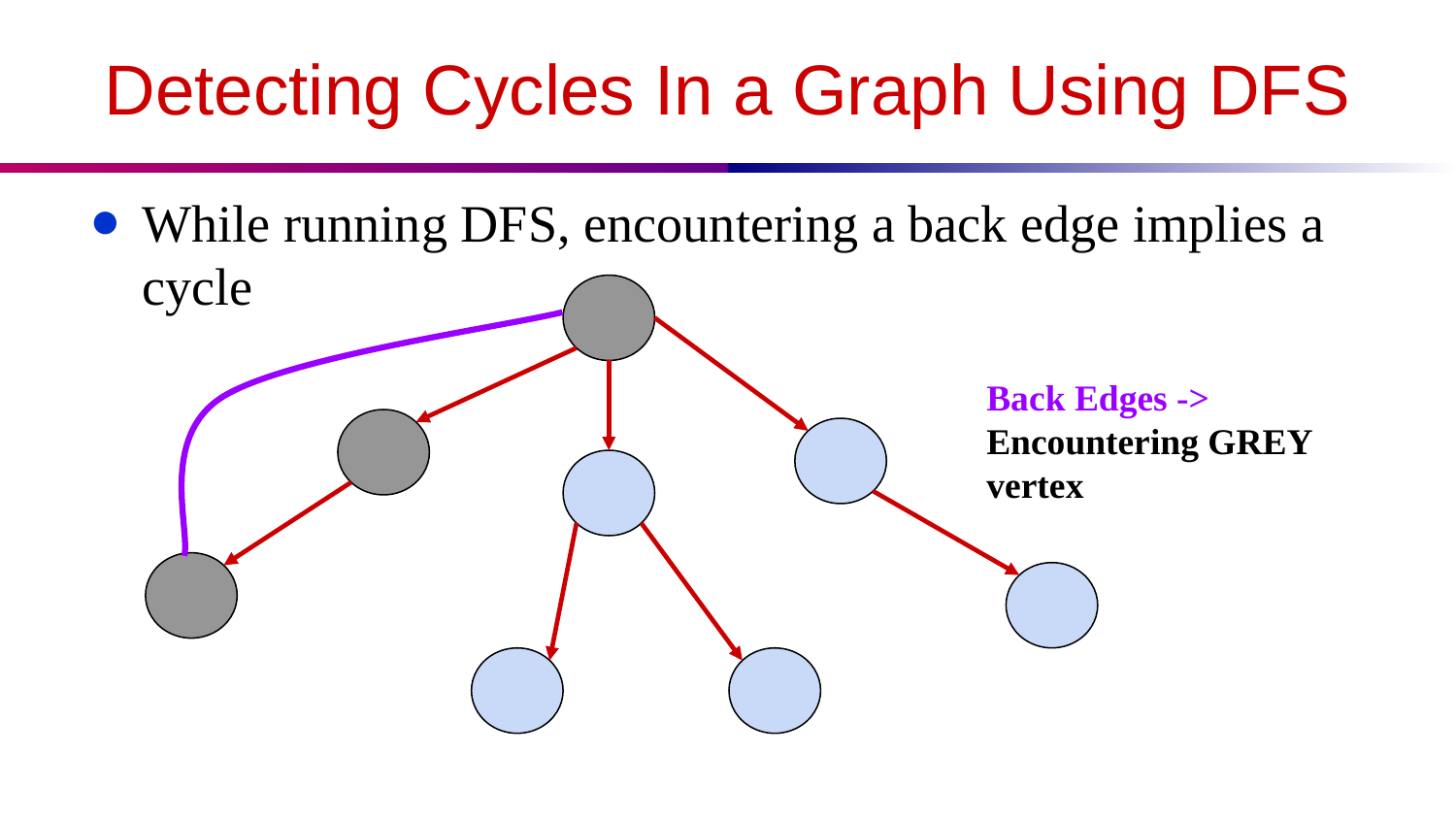

# Detecting Cycles In a Graph Using DFS
While running DFS, encountering a back edge implies a cycle

Back Edges -> Encountering GREY vertex